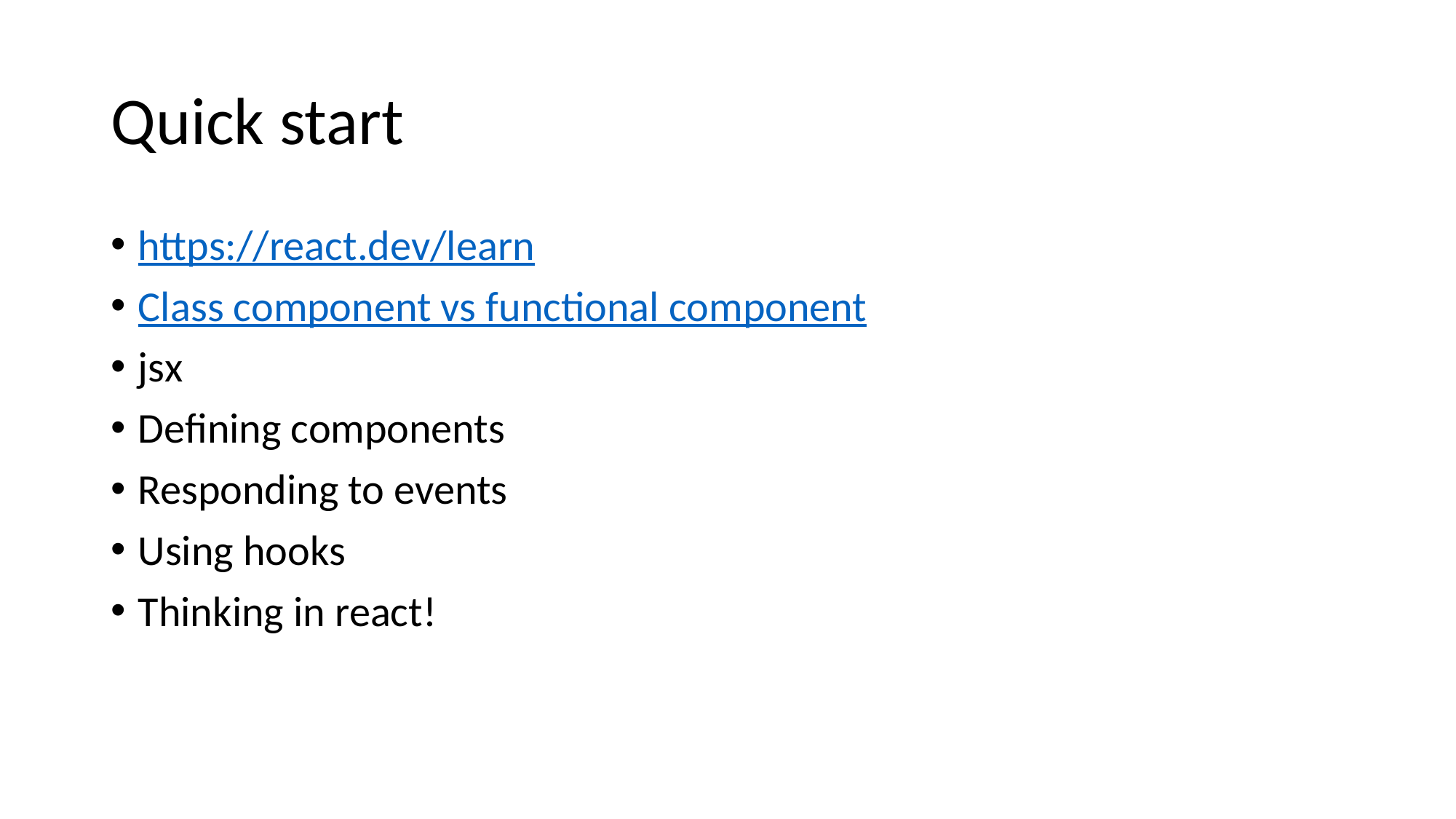

# Quick start
https://react.dev/learn
Class component vs functional component
jsx
Defining components
Responding to events
Using hooks
Thinking in react!